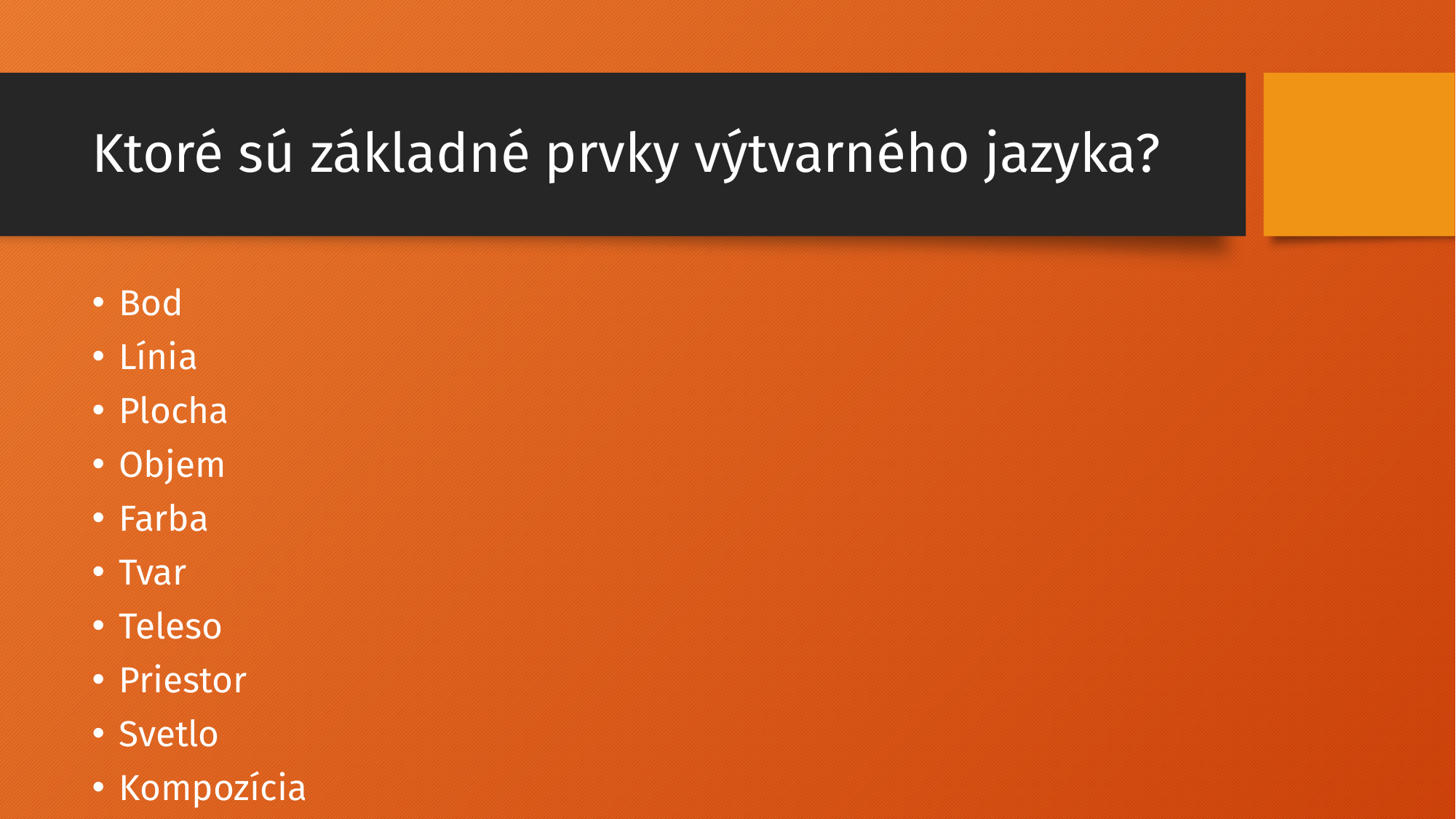

# Ktoré sú základné prvky výtvarného jazyka?
Bod
Línia
Plocha
Objem
Farba
Tvar
Teleso
Priestor
Svetlo
Kompozícia